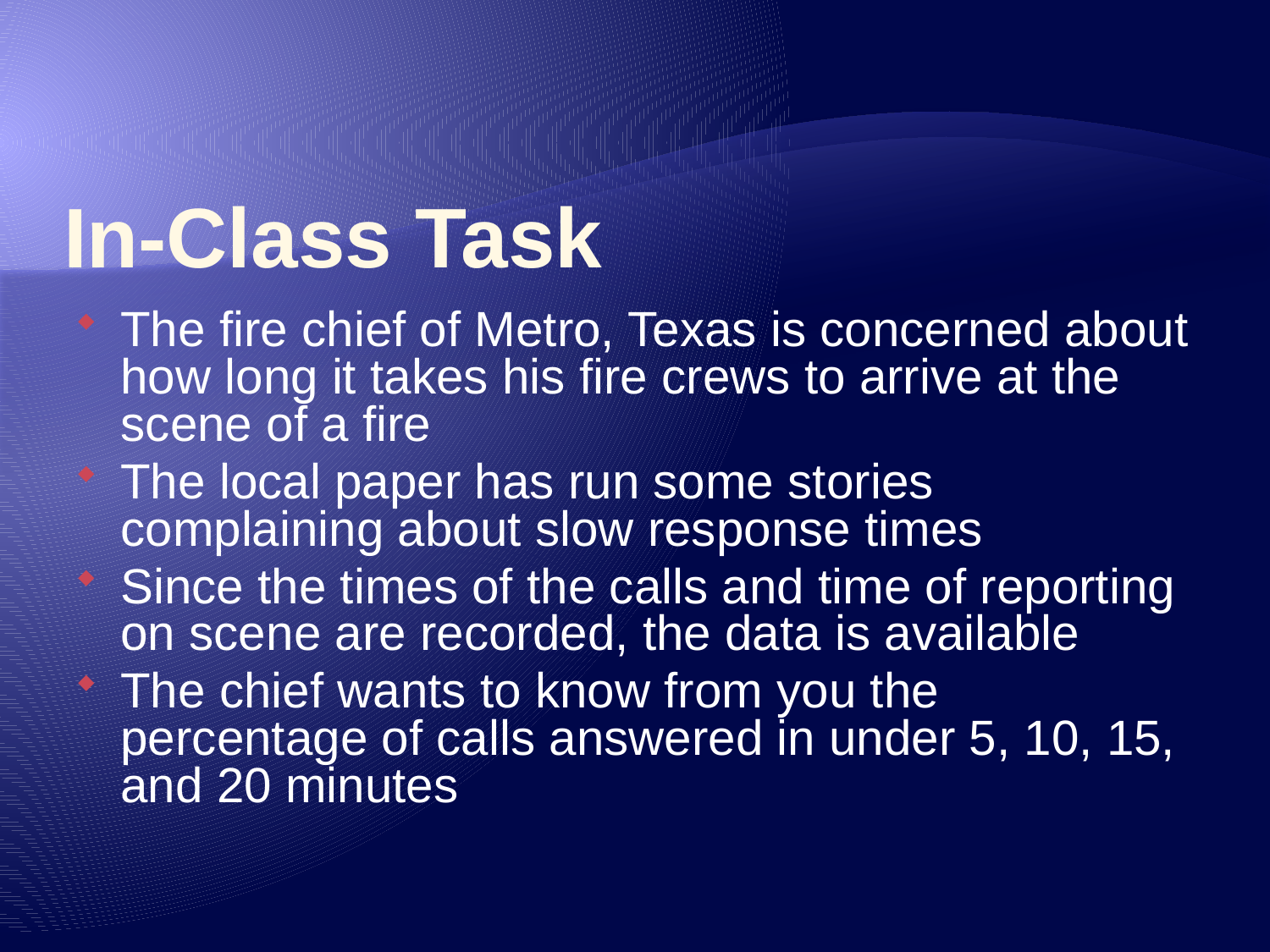

# In-Class Task
The fire chief of Metro, Texas is concerned about how long it takes his fire crews to arrive at the scene of a fire
The local paper has run some stories complaining about slow response times
Since the times of the calls and time of reporting on scene are recorded, the data is available
The chief wants to know from you the percentage of calls answered in under 5, 10, 15, and 20 minutes